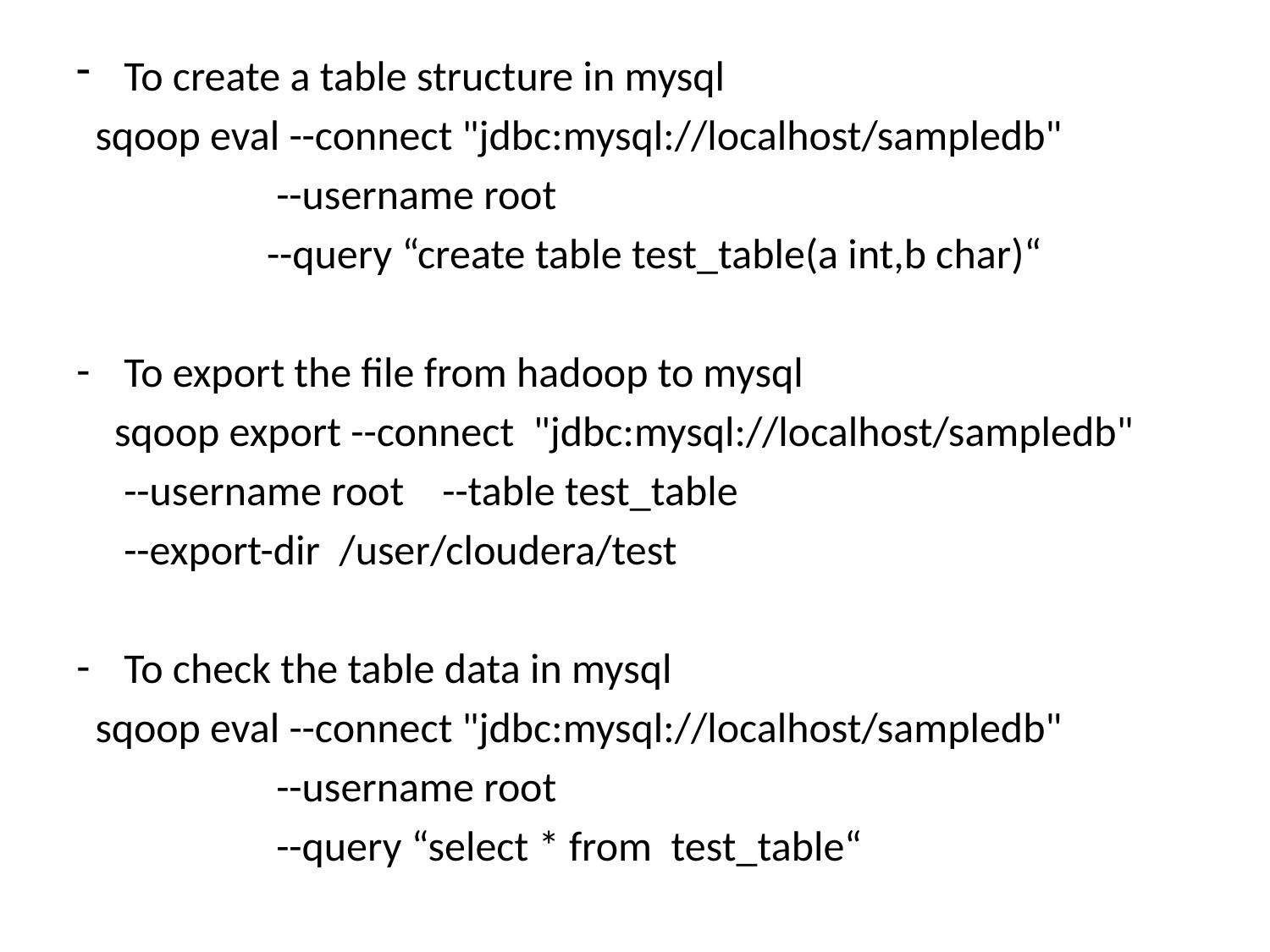

To create a table structure in mysql
  sqoop eval --connect "jdbc:mysql://localhost/sampledb"
                     --username root
                    --query “create table test_table(a int,b char)“

To export the file from hadoop to mysql
    sqoop export --connect  "jdbc:mysql://localhost/sampledb"
     --username root    --table test_table
     --export-dir  /user/cloudera/test

To check the table data in mysql
  sqoop eval --connect "jdbc:mysql://localhost/sampledb"
                     --username root
                     --query “select * from  test_table“